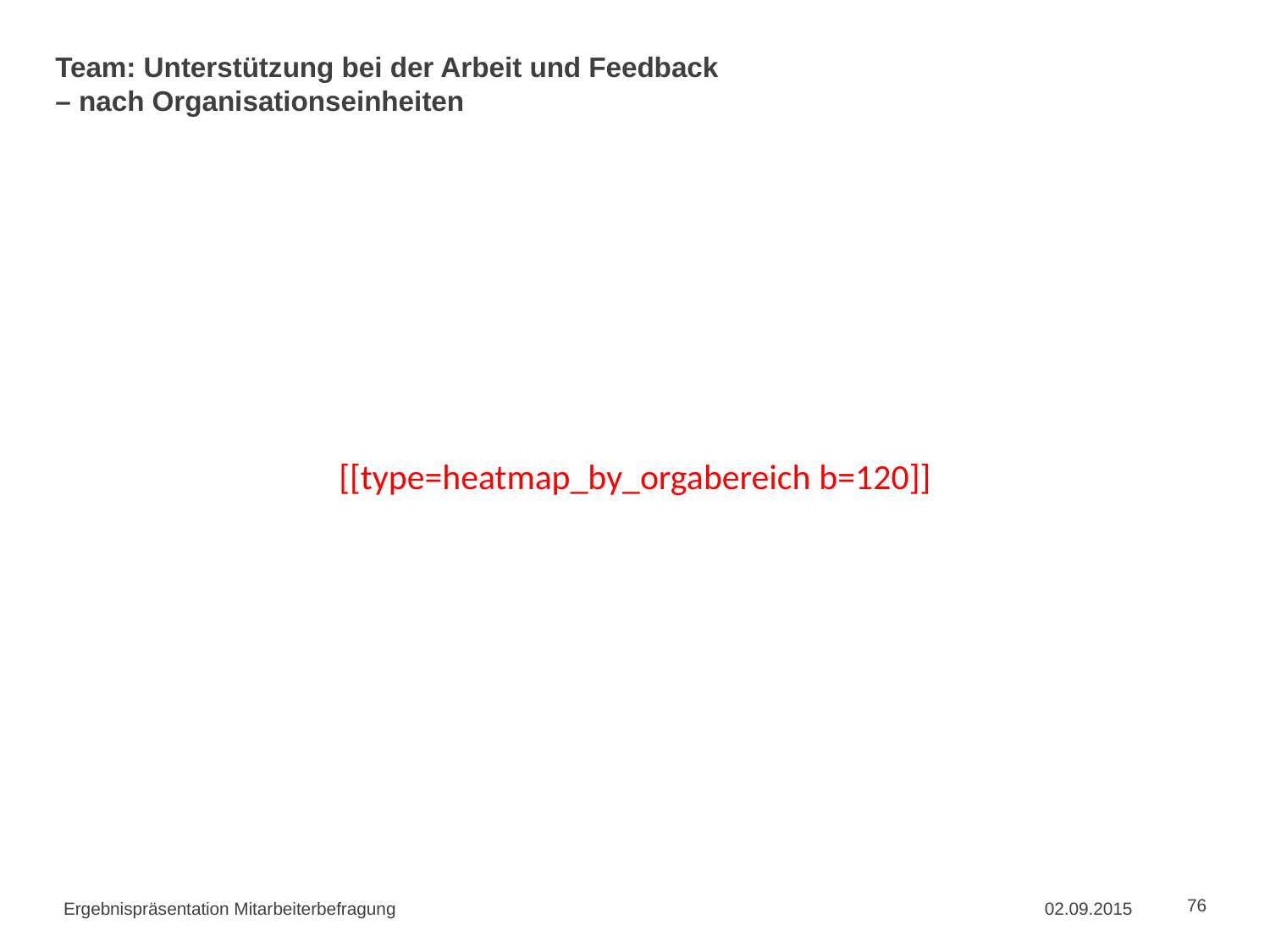

# Team: Unterstützung bei der Arbeit und Feedback – nach Organisationseinheiten
[[type=heatmap_by_orgabereich b=120]]
Ergebnispräsentation Mitarbeiterbefragung
02.09.2015
76